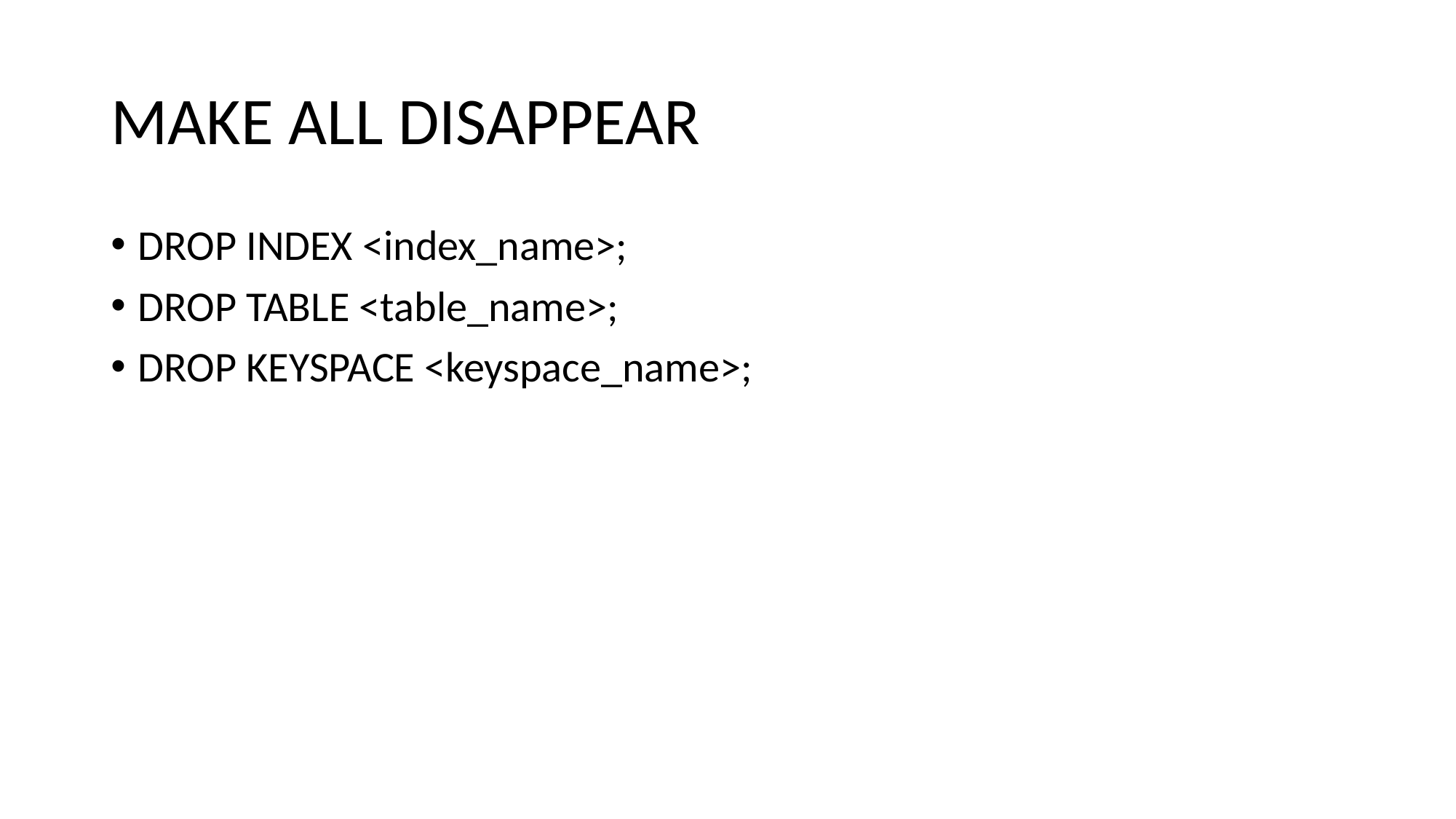

# MAKE ALL DISAPPEAR
DROP INDEX <index_name>;
DROP TABLE <table_name>;
DROP KEYSPACE <keyspace_name>;